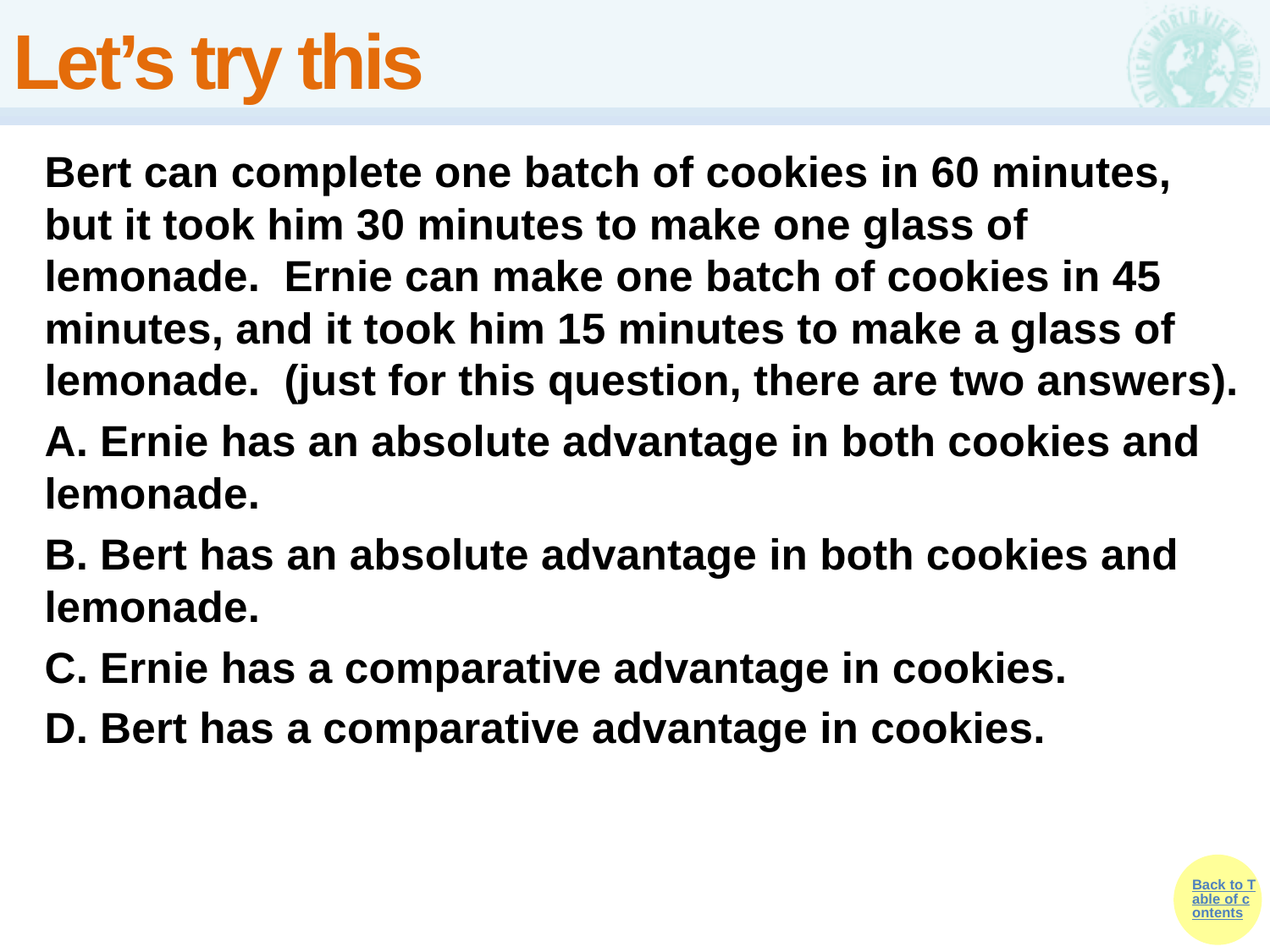

# Let’s try this
Bert can complete one batch of cookies in 60 minutes, but it took him 30 minutes to make one glass of lemonade.  Ernie can make one batch of cookies in 45 minutes, and it took him 15 minutes to make a glass of lemonade.  (just for this question, there are two answers).
A. Ernie has an absolute advantage in both cookies and lemonade.
B. Bert has an absolute advantage in both cookies and lemonade.
C. Ernie has a comparative advantage in cookies.
D. Bert has a comparative advantage in cookies.